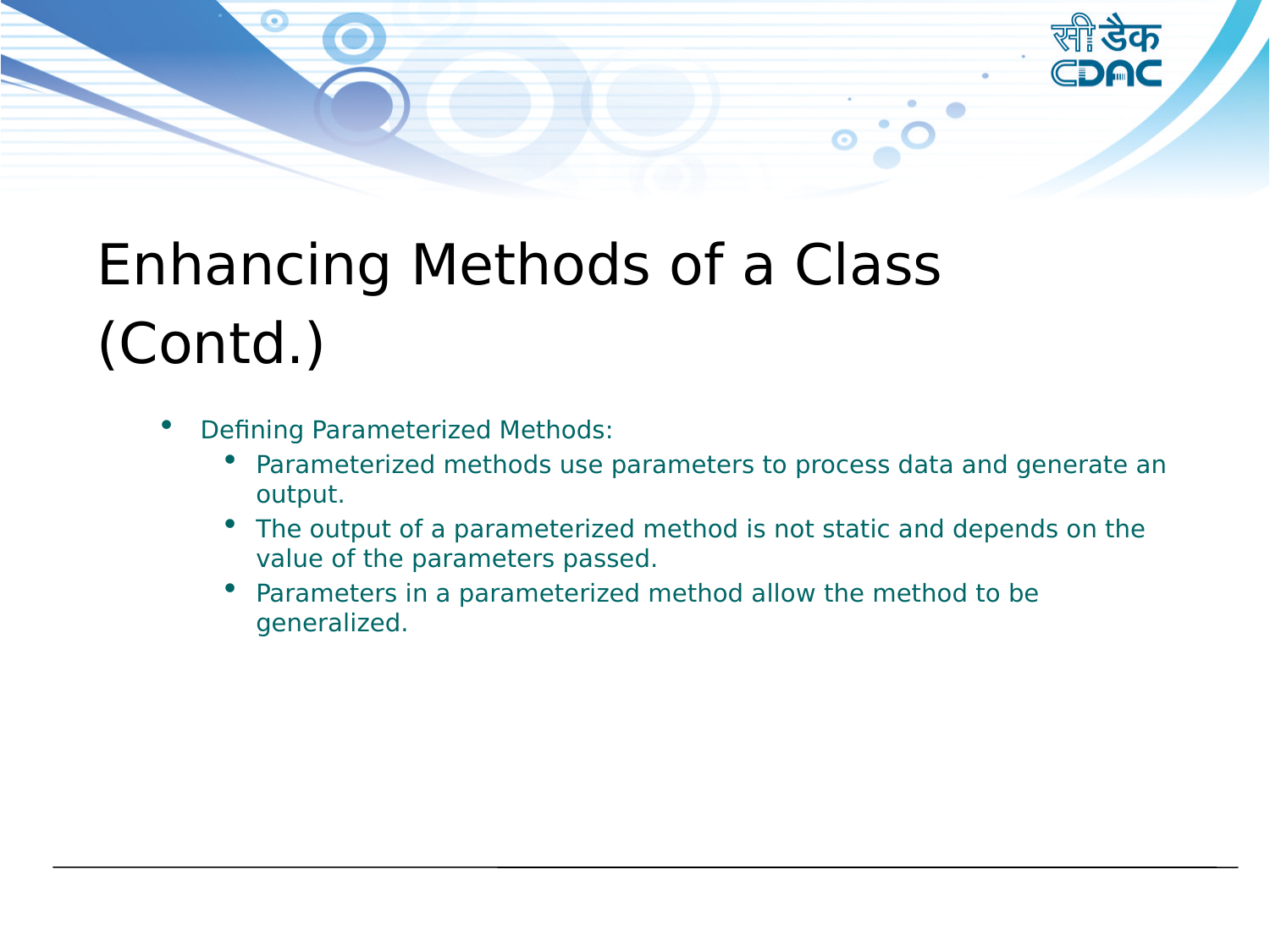

Enhancing Methods of a Class
(Contd.)

Defining Parameterized Methods:
Parameterized methods use parameters to process data and generate an output.
The output of a parameterized method is not static and depends on the value of the parameters passed.
Parameters in a parameterized method allow the method to be generalized.